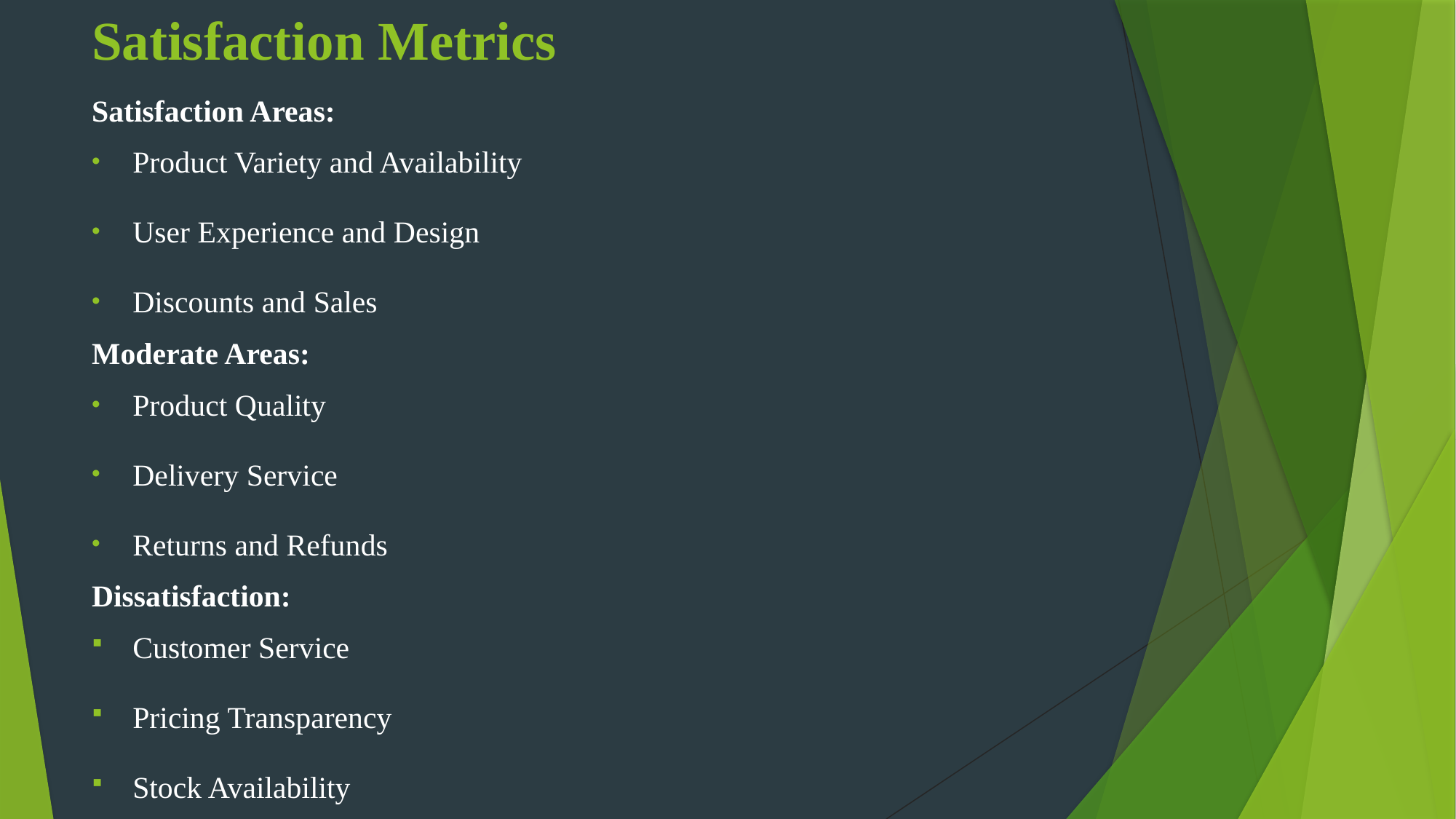

# Satisfaction Metrics
Satisfaction Areas:
Product Variety and Availability
User Experience and Design
Discounts and Sales
Moderate Areas:
Product Quality
Delivery Service
Returns and Refunds
Dissatisfaction:
Customer Service
Pricing Transparency
Stock Availability